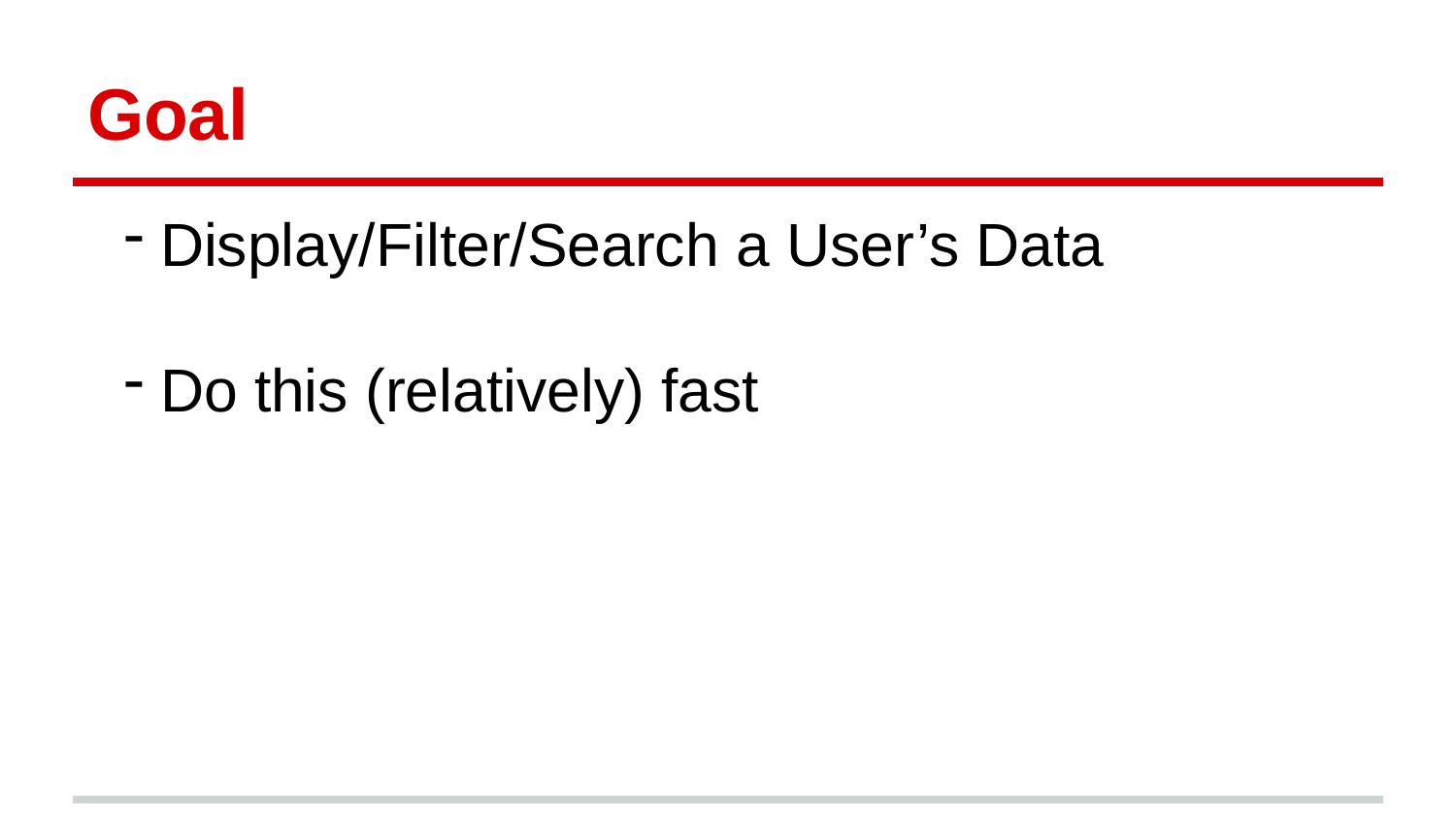

# Goal
Display/Filter/Search a User’s Data

Do this (relatively) fast